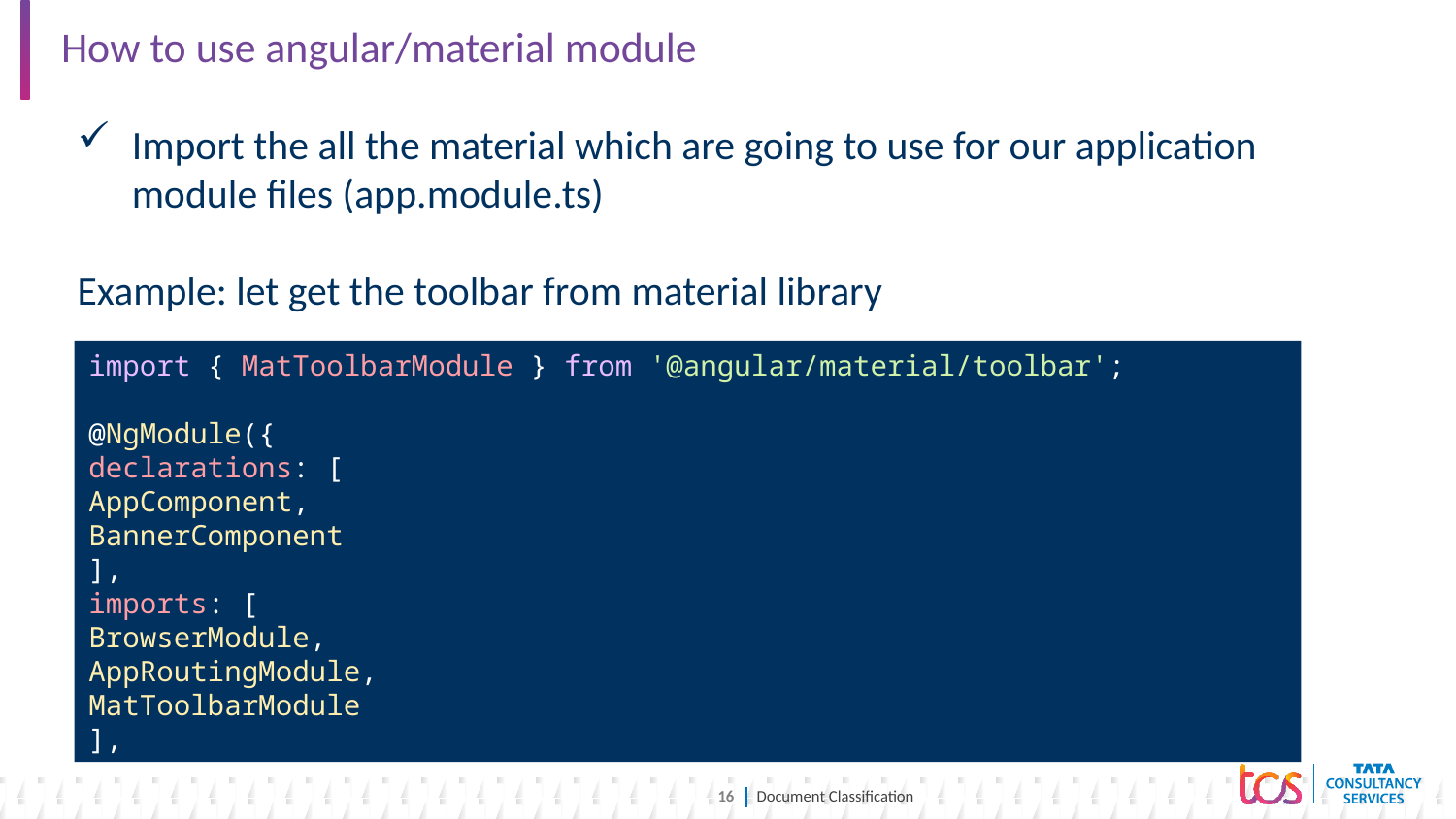

# How to use angular/material module
Import the all the material which are going to use for our application module files (app.module.ts)

Example: let get the toolbar from material library

import { MatToolbarModule } from '@angular/material/toolbar';
@NgModule({
declarations: [
AppComponent,
BannerComponent
],
imports: [
BrowserModule,
AppRoutingModule,
MatToolbarModule
],